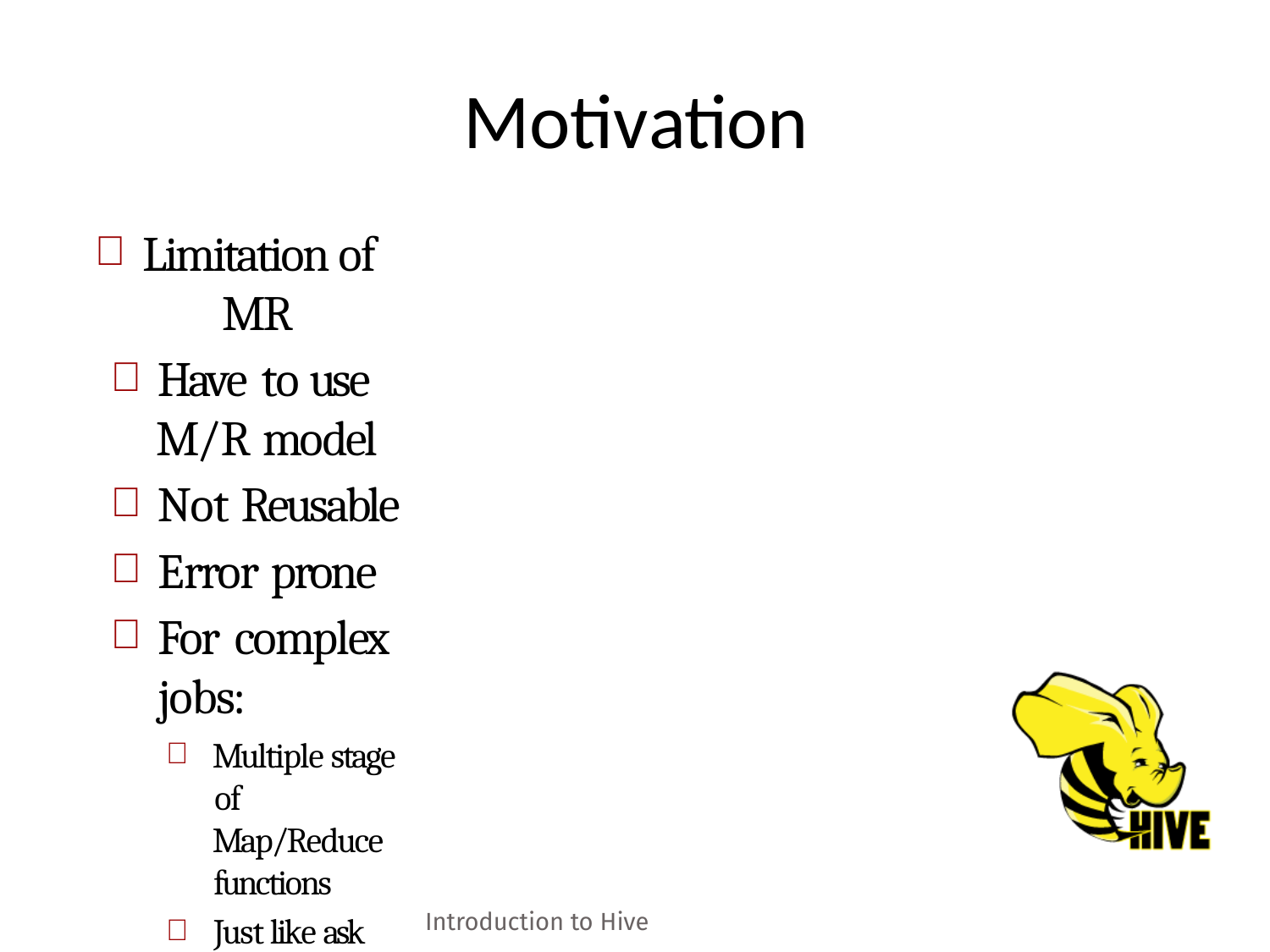

# Motivation
Limitation of MR
Have  to use  M/R model
Not Reusable
Error prone
For  complex jobs:
Multiple stage  of Map/Reduce functions
Just like ask  dev  to write specify  physical  execution plan  in the   database

Introduction to Hive